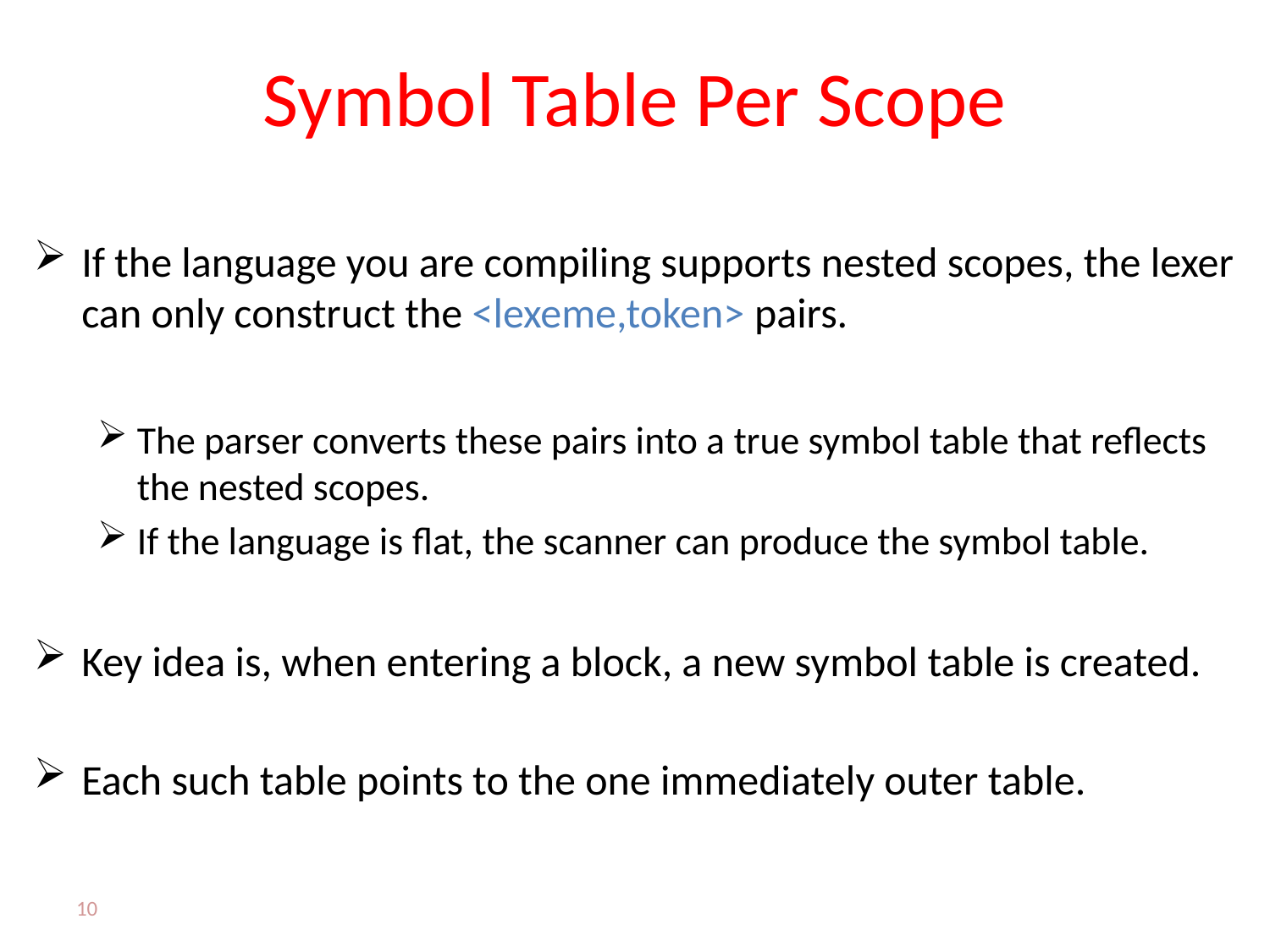

# Symbol Table Per Scope

If the language you are compiling supports nested scopes, the lexer can only construct the <lexeme,token> pairs.

The parser converts these pairs into a true symbol table that reflects the nested scopes.
If the language is flat, the scanner can produce the symbol table.

Key idea is, when entering a block, a new symbol table is created.

Each such table points to the one immediately outer table.
10